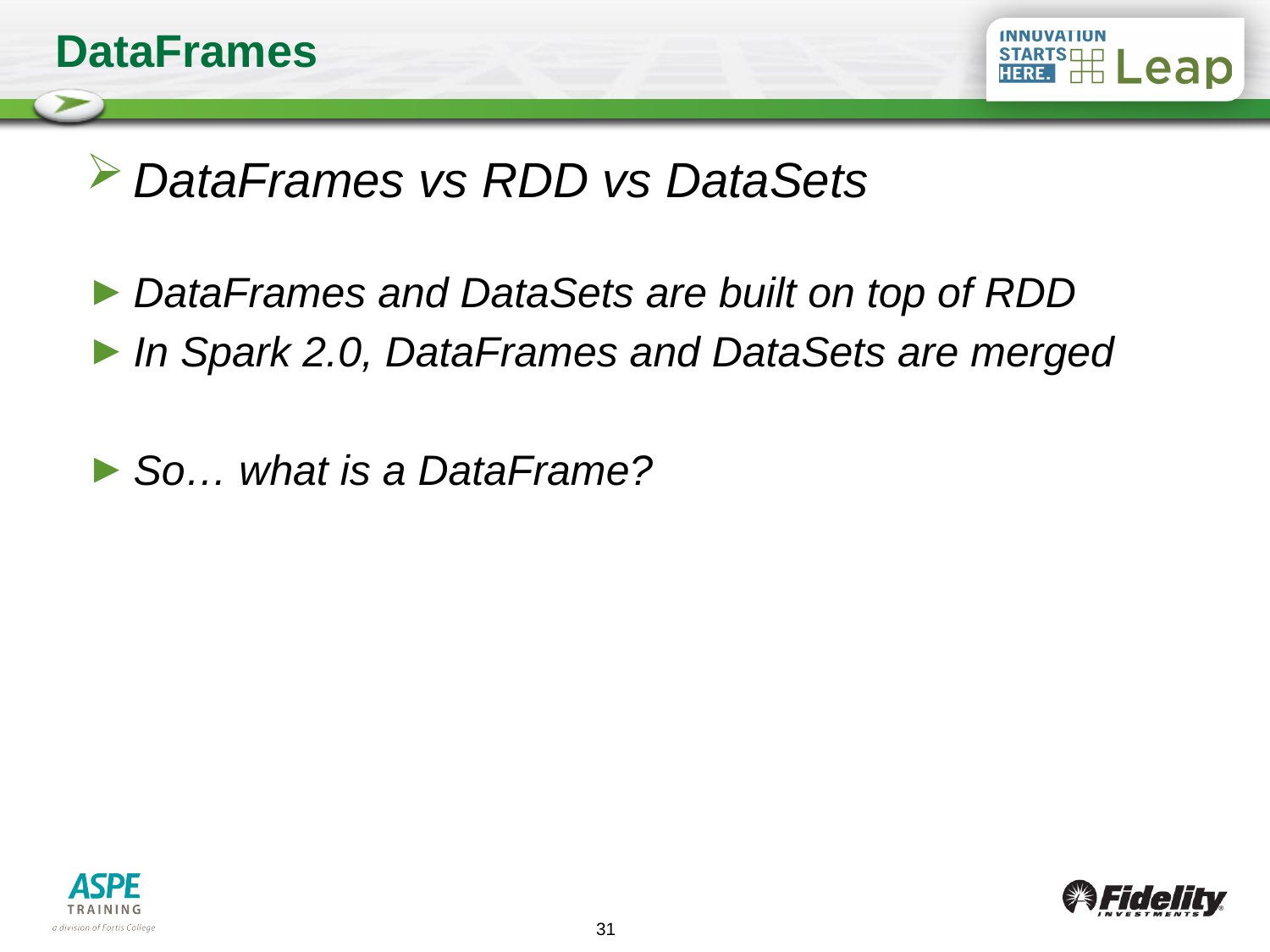

# DataFrames
DataFrames vs RDD vs DataSets

DataFrames and DataSets are built on top of RDD
In Spark 2.0, DataFrames and DataSets are merged

So… what is a DataFrame?